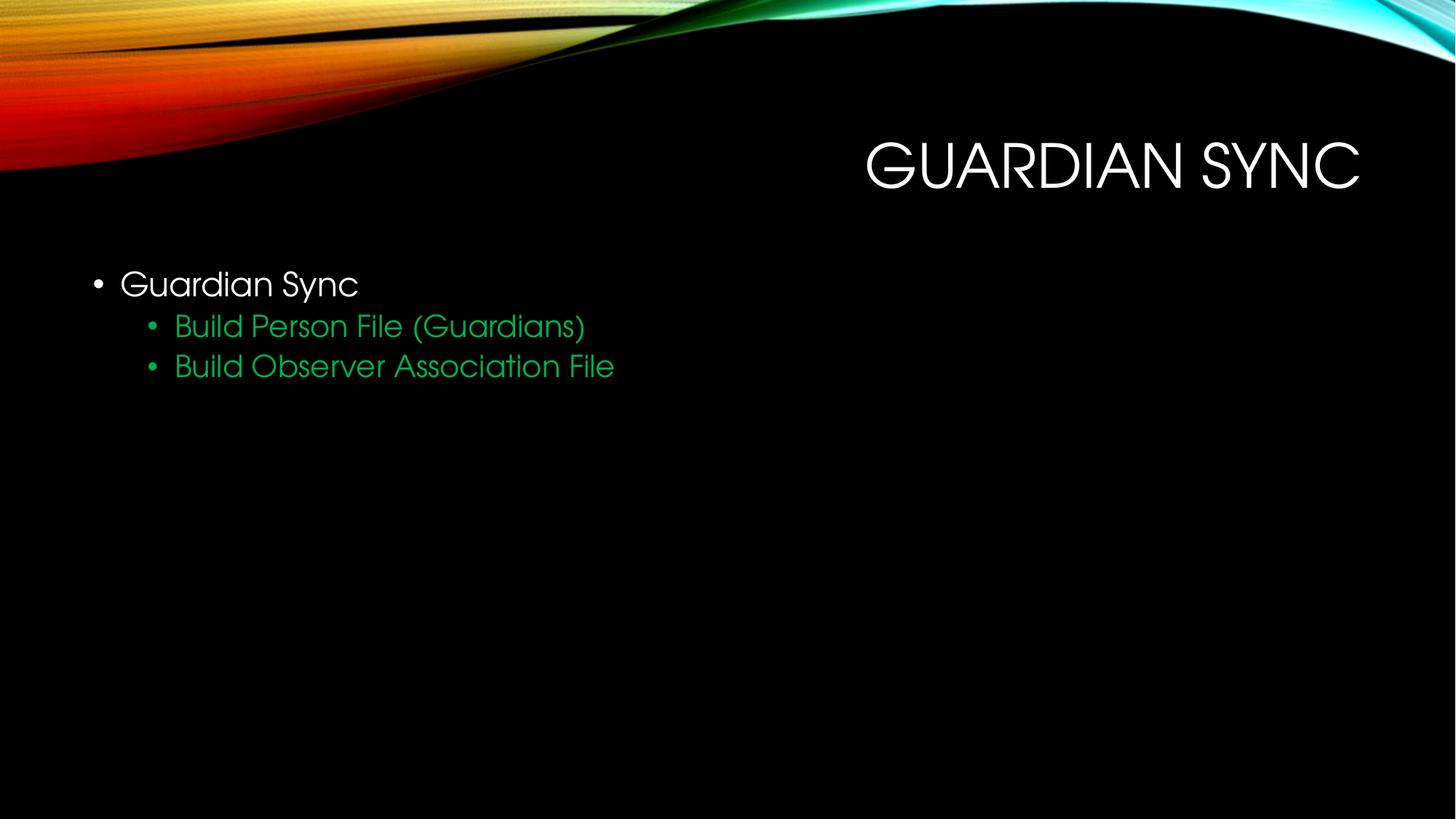

# Guardian SYNC
Guardian Sync
Build Person File (Guardians)
Build Observer Association File